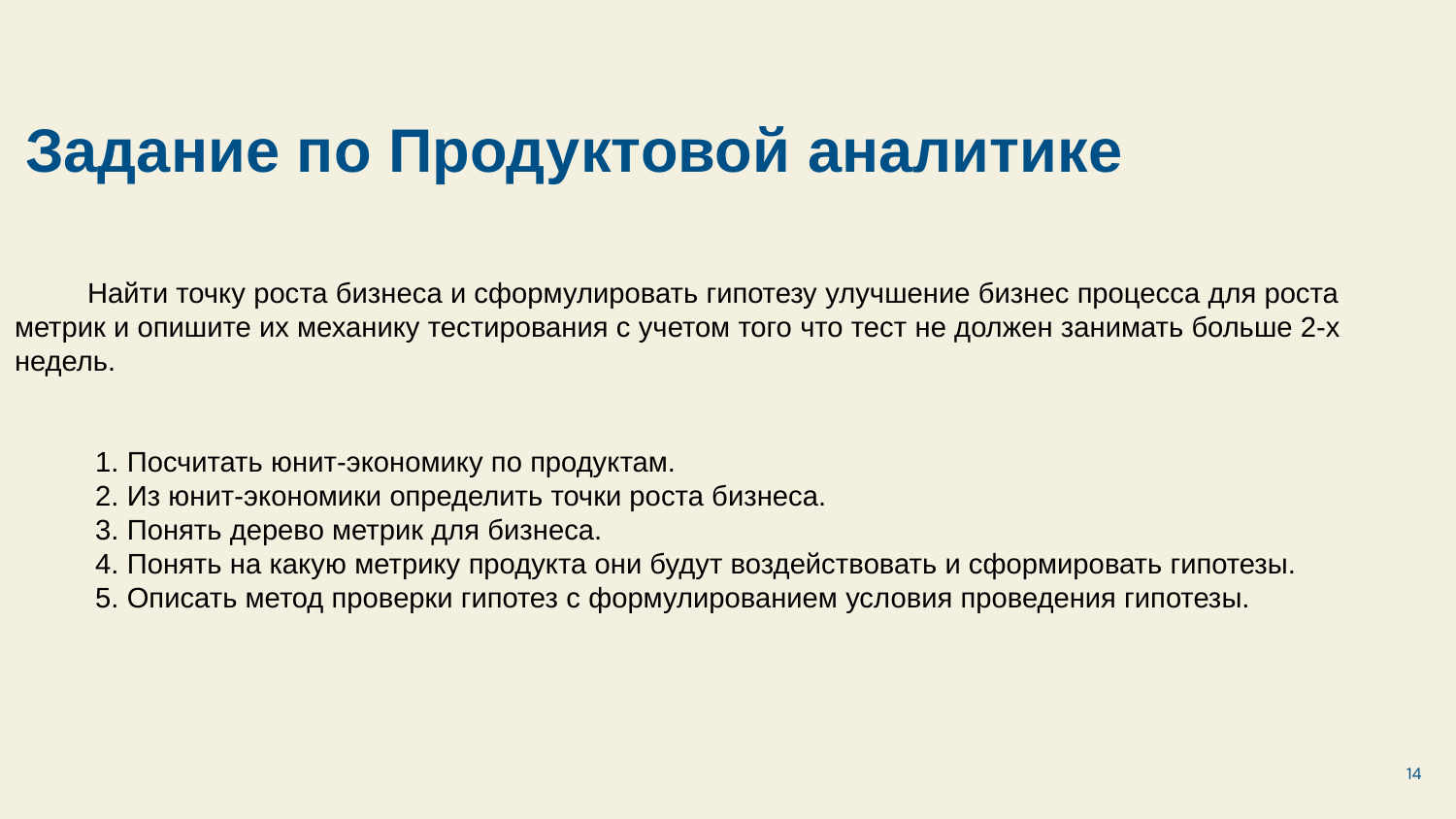

Задание по Продуктовой аналитике
Найти точку роста бизнеса и сформулировать гипотезу улучшение бизнес процесса для роста метрик и опишите их механику тестирования с учетом того что тест не должен занимать больше 2-х недель.

 1. Посчитать юнит-экономику по продуктам.
 2. Из юнит-экономики определить точки роста бизнеса.
 3. Понять дерево метрик для бизнеса.
 4. Понять на какую метрику продукта они будут воздействовать и сформировать гипотезы.
 5. Описать метод проверки гипотез с формулированием условия проведения гипотезы.
14